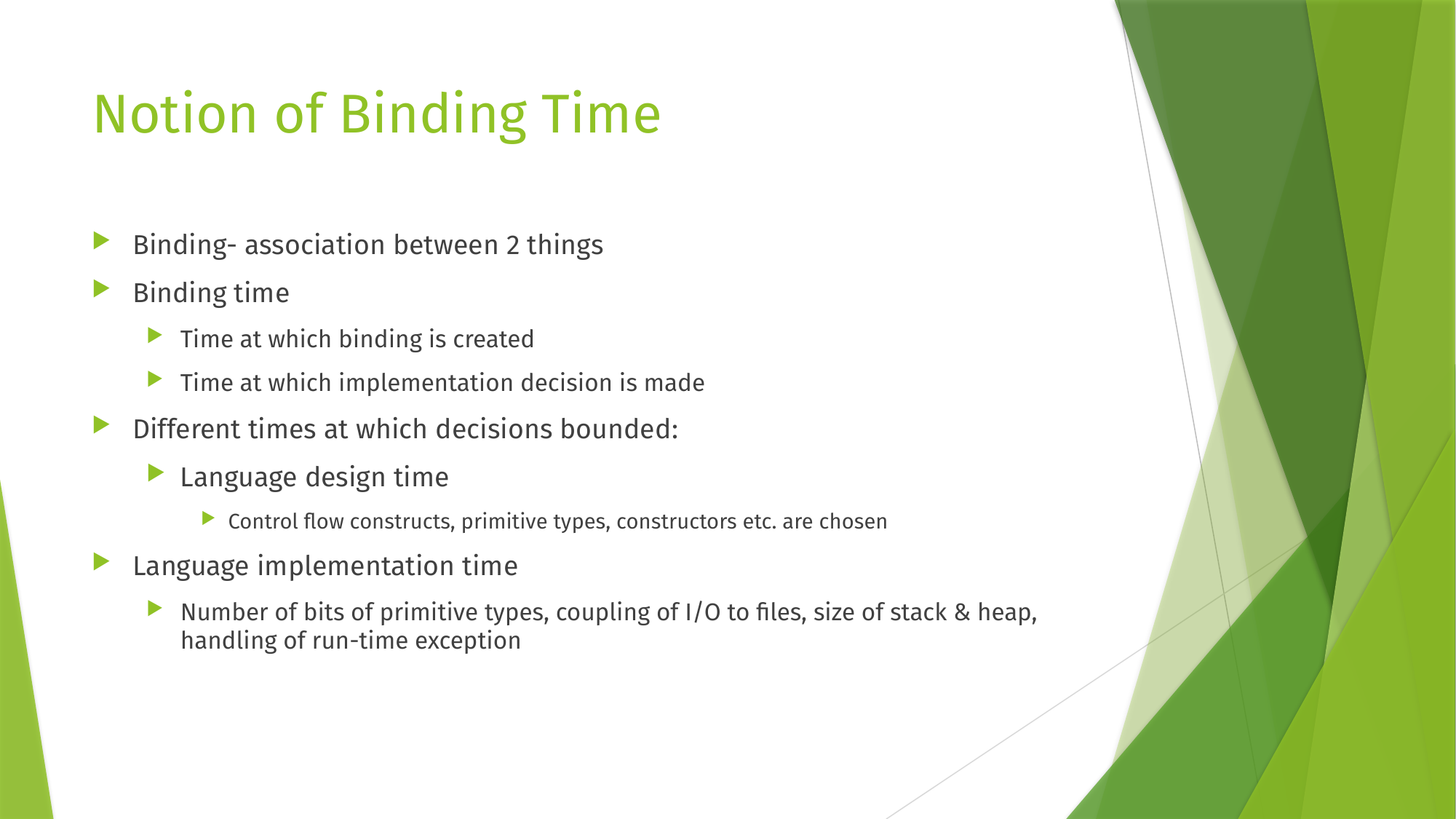

# Notion of Binding Time

Binding- association between 2 things
Binding time
Time at which binding is created
Time at which implementation decision is made
Different times at which decisions bounded:
Language design time
Control flow constructs, primitive types, constructors etc. are chosen
Language implementation time
Number of bits of primitive types, coupling of I/O to files, size of stack & heap, handling of run-time exception